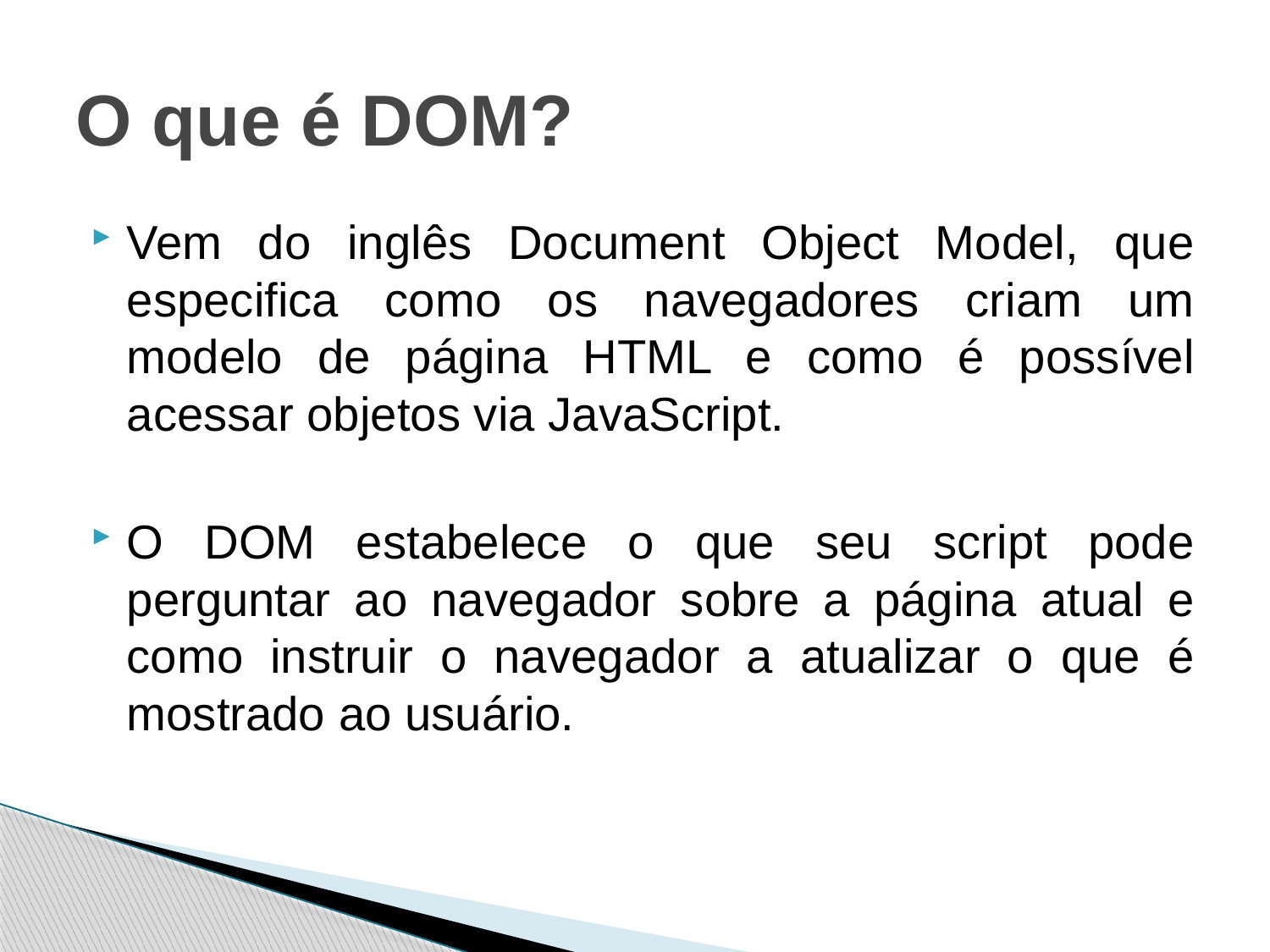

# O que é DOM?
Vem do inglês Document Object Model, que especifica como os navegadores criam um modelo de página HTML e como é possível acessar objetos via JavaScript.

O DOM estabelece o que seu script pode perguntar ao navegador sobre a página atual e como instruir o navegador a atualizar o que é mostrado ao usuário.